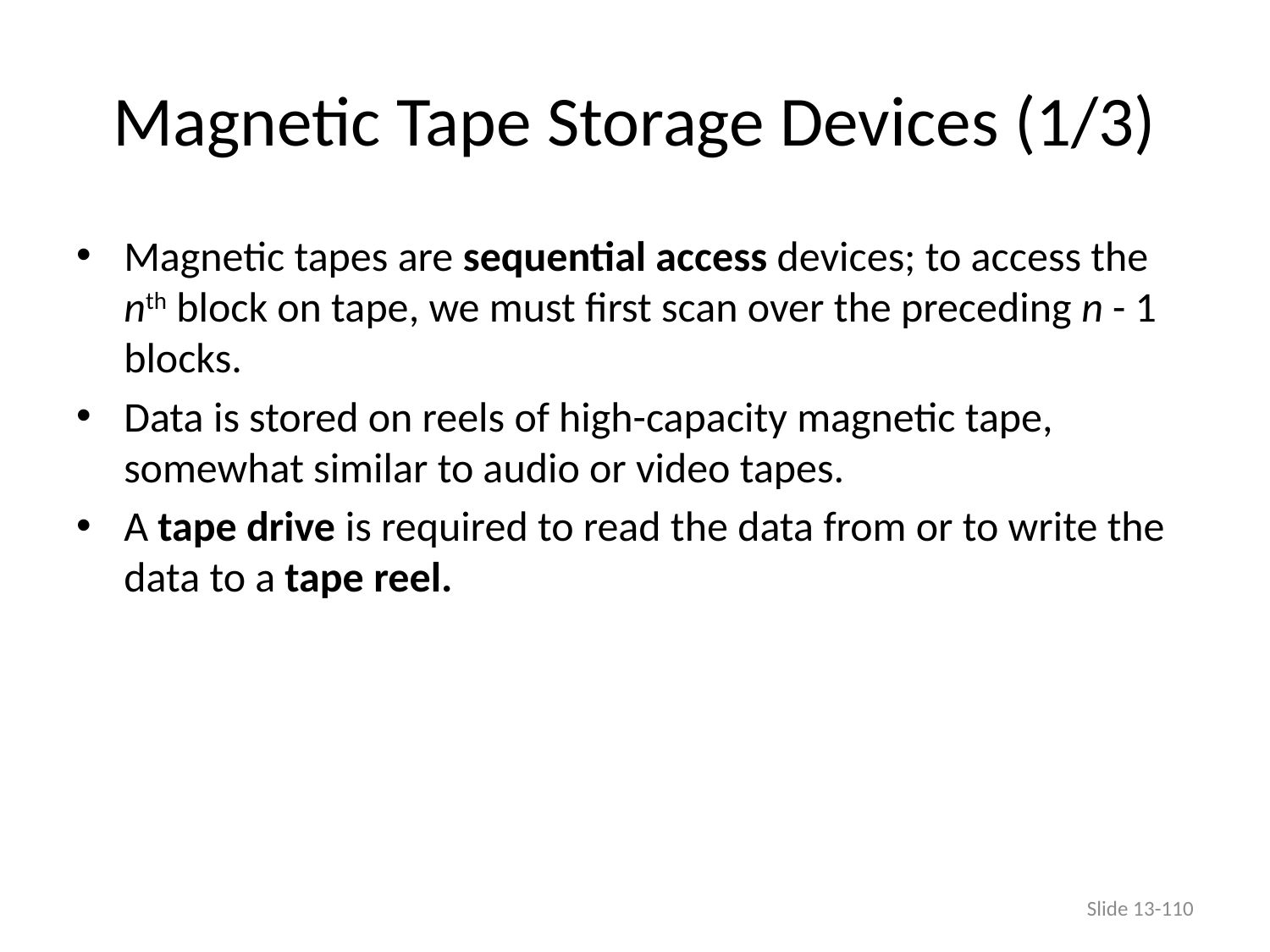

# Magnetic Tape Storage Devices (1/3)
Magnetic tapes are sequential access devices; to access the nth block on tape, we must first scan over the preceding n - 1 blocks.
Data is stored on reels of high-capacity magnetic tape, somewhat similar to audio or video tapes.
A tape drive is required to read the data from or to write the data to a tape reel.
Slide 13-110